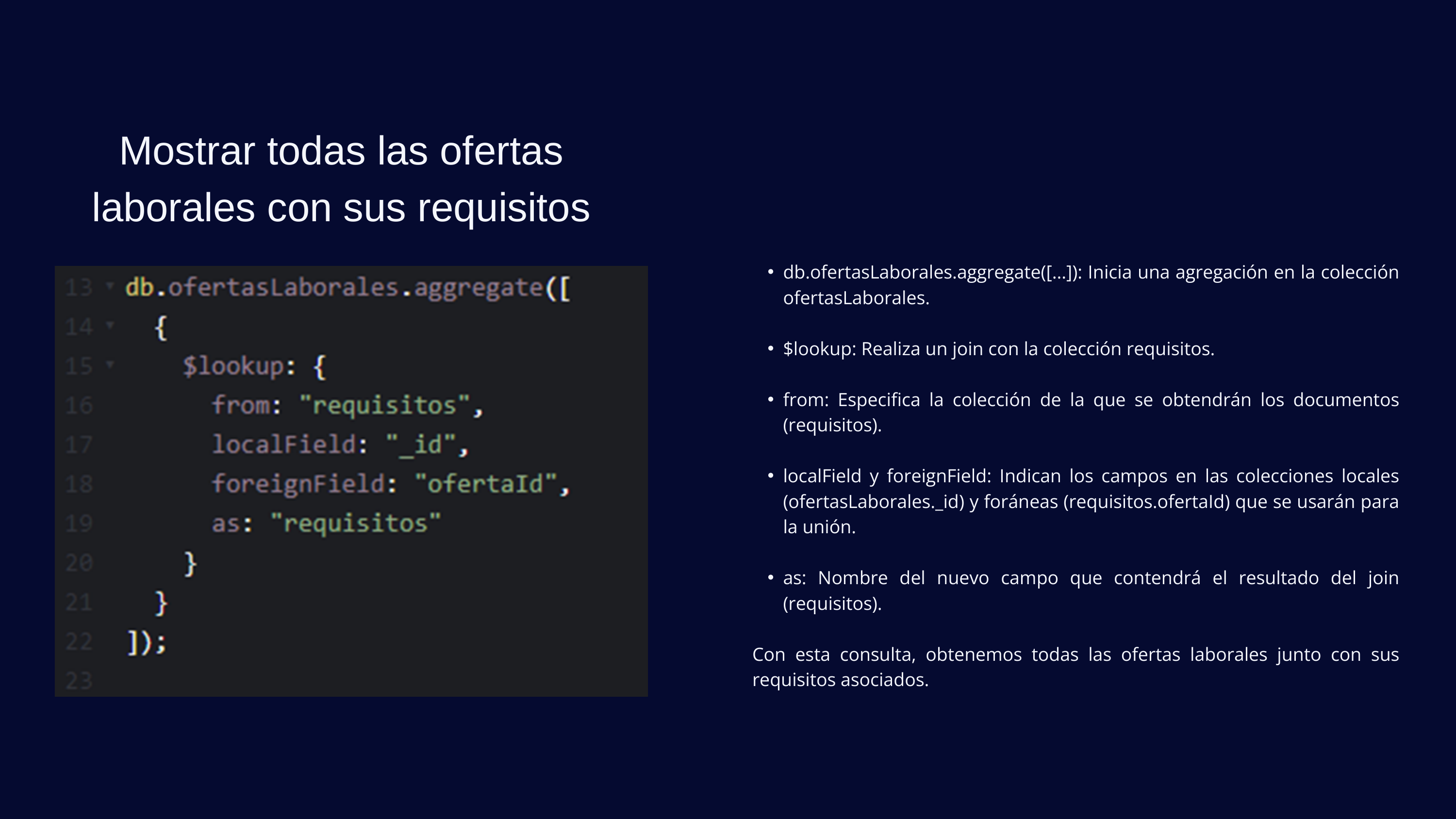

Mostrar todas las ofertas laborales con sus requisitos
db.ofertasLaborales.aggregate([...]): Inicia una agregación en la colección ofertasLaborales.

$lookup: Realiza un join con la colección requisitos.

from: Especifica la colección de la que se obtendrán los documentos (requisitos).

localField y foreignField: Indican los campos en las colecciones locales (ofertasLaborales._id) y foráneas (requisitos.ofertaId) que se usarán para la unión.

as: Nombre del nuevo campo que contendrá el resultado del join (requisitos).

Con esta consulta, obtenemos todas las ofertas laborales junto con sus requisitos asociados.